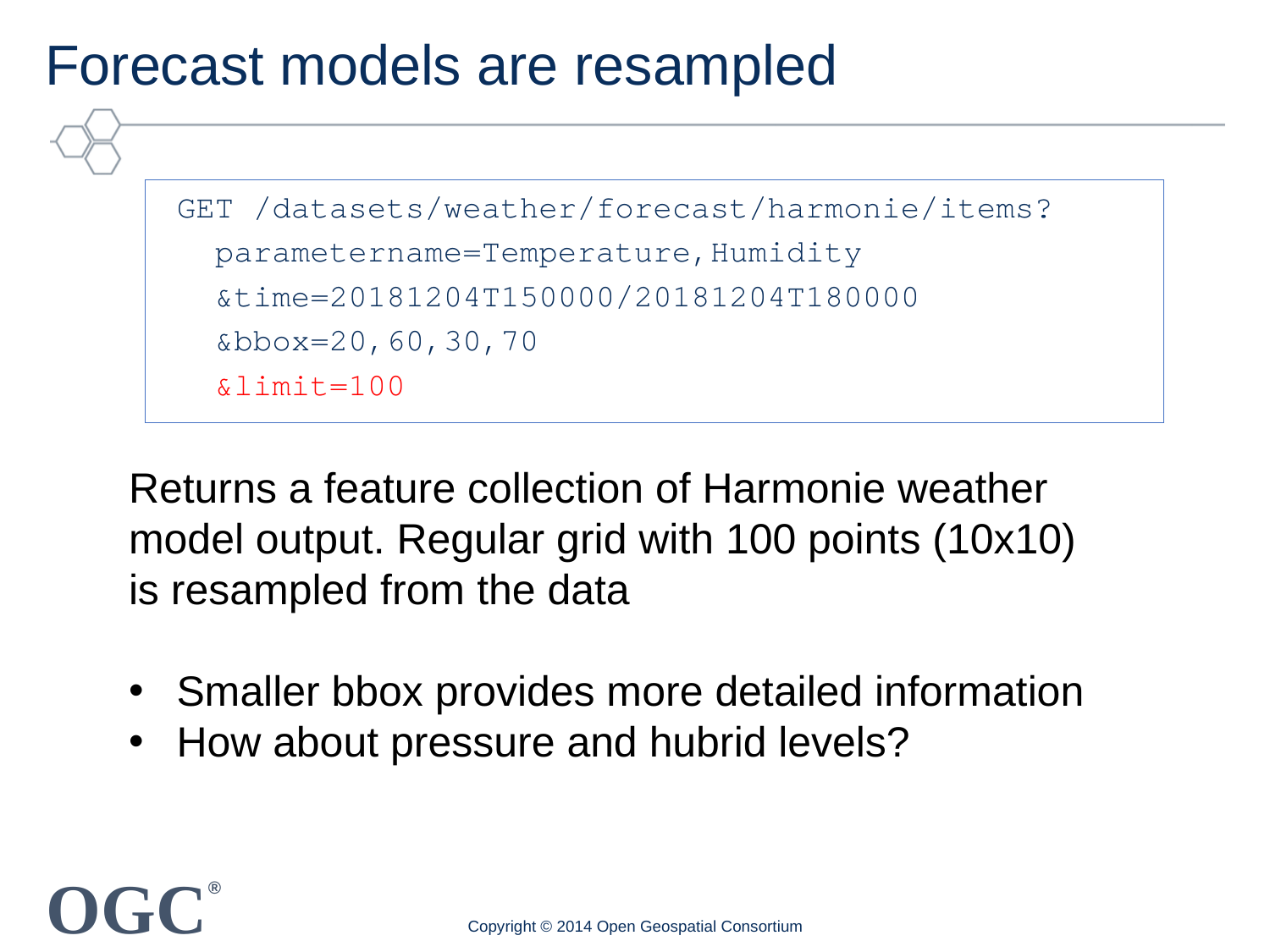

# Forecast models are resampled
 GET /datasets/weather/forecast/harmonie/items?
   parametername=Temperature,Humidity
   &time=20181204T150000/20181204T180000
   &bbox=20,60,30,70
   &limit=100
Returns a feature collection of Harmonie weather model output. Regular grid with 100 points (10x10) is resampled from the data

Smaller bbox provides more detailed information
How about pressure and hubrid levels?

Copyright © 2014 Open Geospatial Consortium